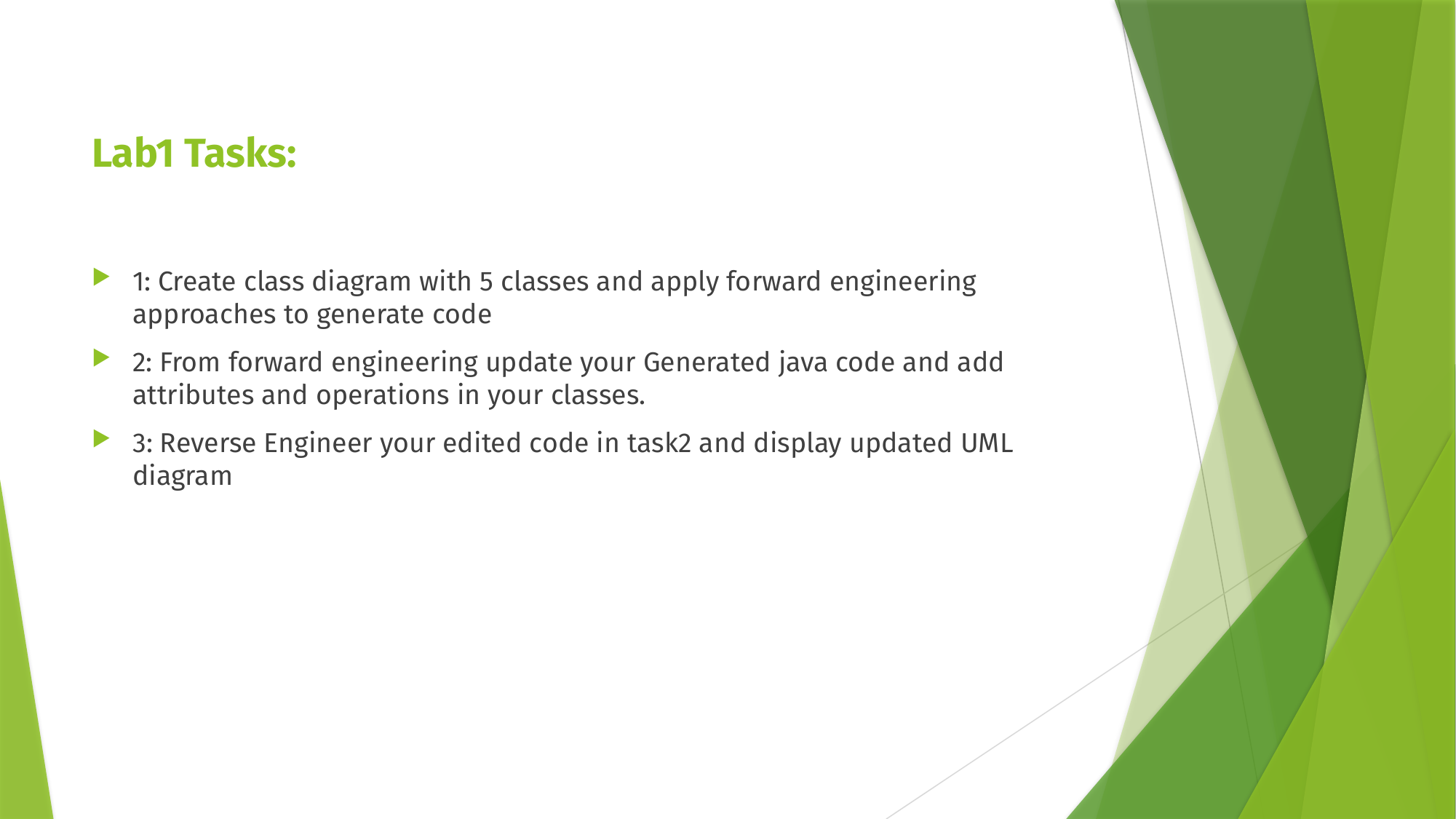

# Lab1 Tasks:
1: Create class diagram with 5 classes and apply forward engineering approaches to generate code
2: From forward engineering update your Generated java code and add attributes and operations in your classes.
3: Reverse Engineer your edited code in task2 and display updated UML diagram